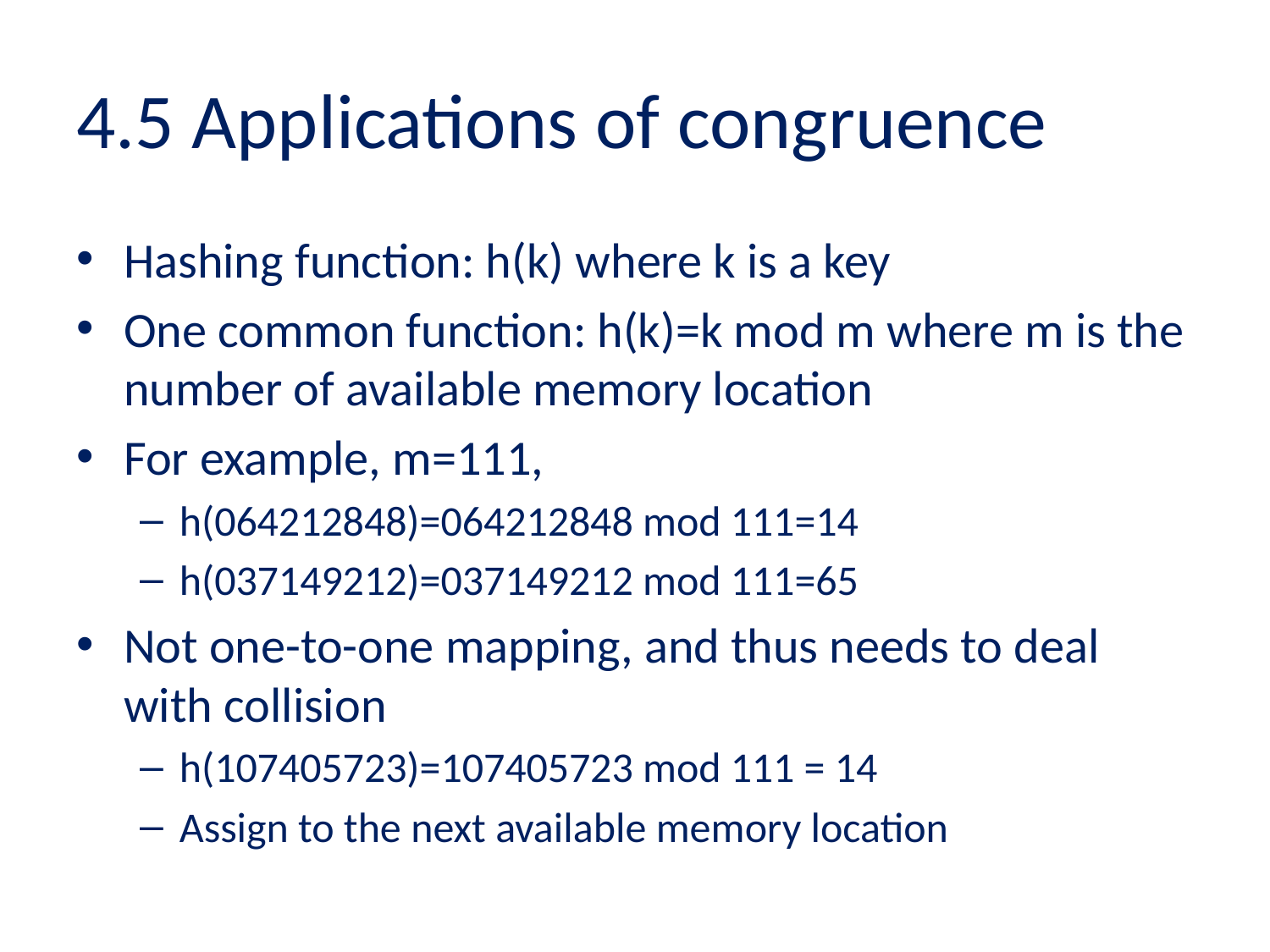

# 4.5 Applications of congruence
Hashing function: h(k) where k is a key
One common function: h(k)=k mod m where m is the number of available memory location
For example, m=111,
h(064212848)=064212848 mod 111=14
h(037149212)=037149212 mod 111=65
Not one-to-one mapping, and thus needs to deal with collision
h(107405723)=107405723 mod 111 = 14
Assign to the next available memory location
61